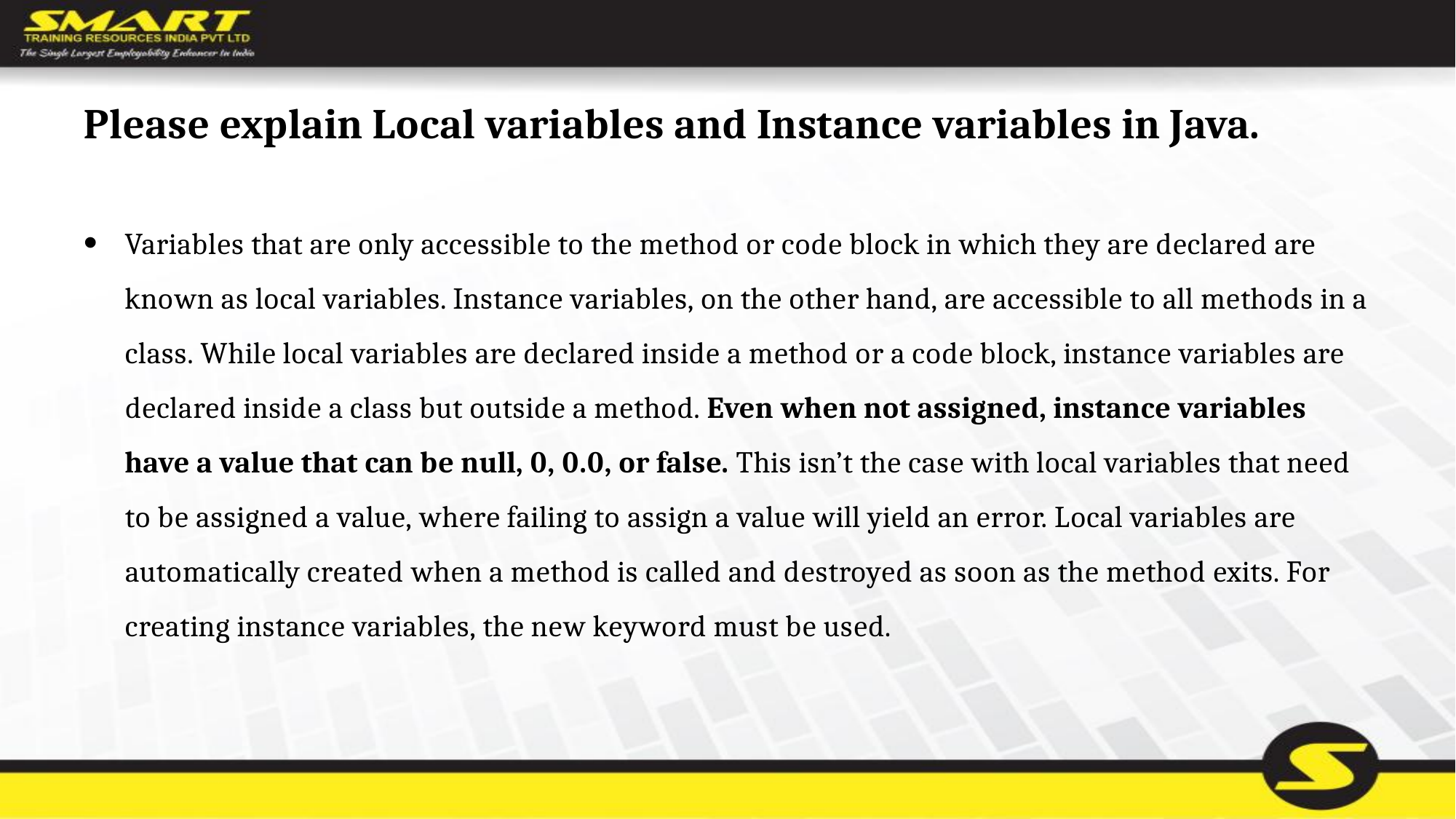

# Please explain Local variables and Instance variables in Java.
Variables that are only accessible to the method or code block in which they are declared are known as local variables. Instance variables, on the other hand, are accessible to all methods in a class. While local variables are declared inside a method or a code block, instance variables are declared inside a class but outside a method. Even when not assigned, instance variables have a value that can be null, 0, 0.0, or false. This isn’t the case with local variables that need to be assigned a value, where failing to assign a value will yield an error. Local variables are automatically created when a method is called and destroyed as soon as the method exits. For creating instance variables, the new keyword must be used.